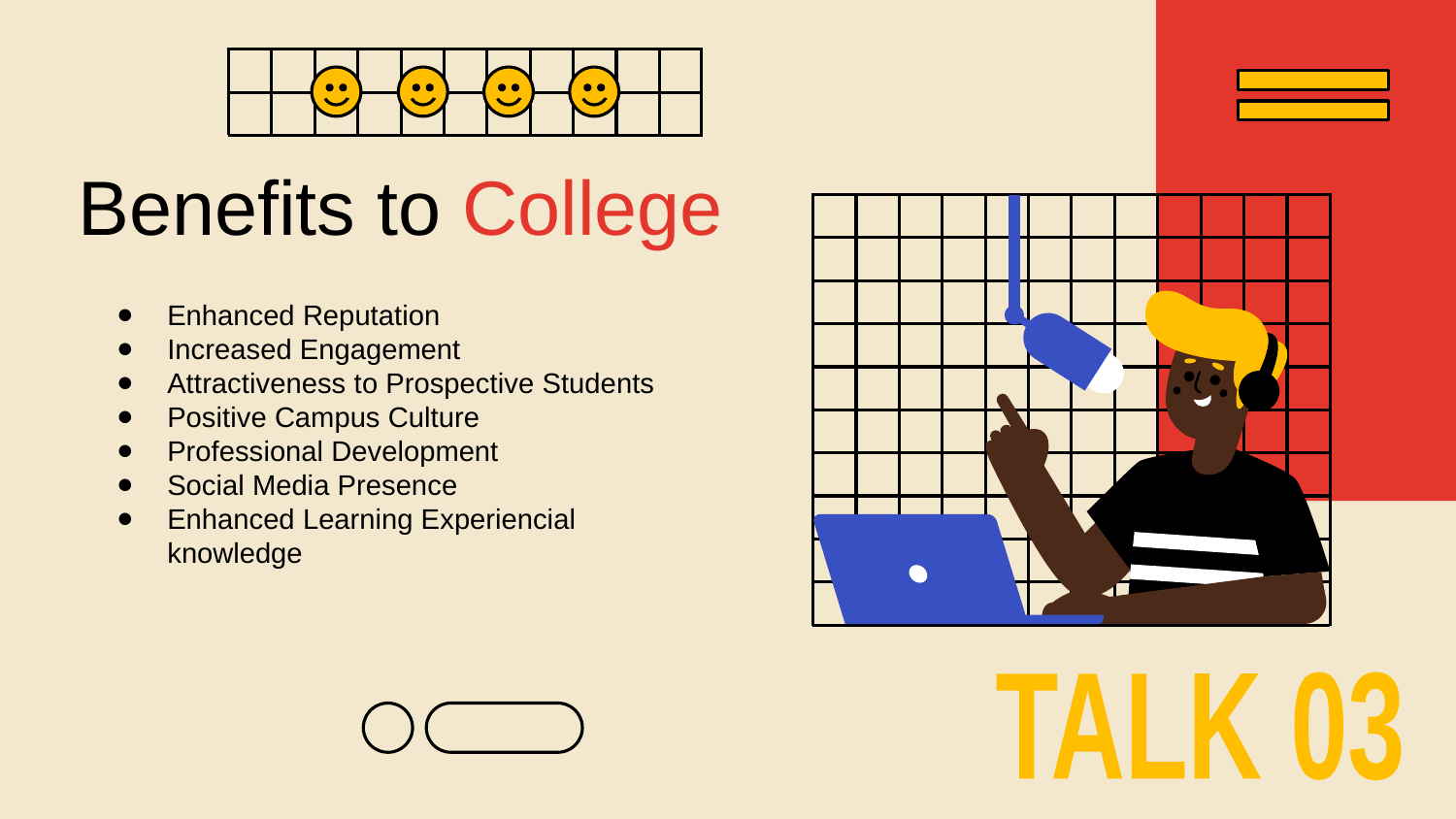

# Benefits to College

Enhanced Reputation
Increased Engagement
Attractiveness to Prospective Students
Positive Campus Culture
Professional Development
Social Media Presence
Enhanced Learning Experiencial knowledge
TALK 03